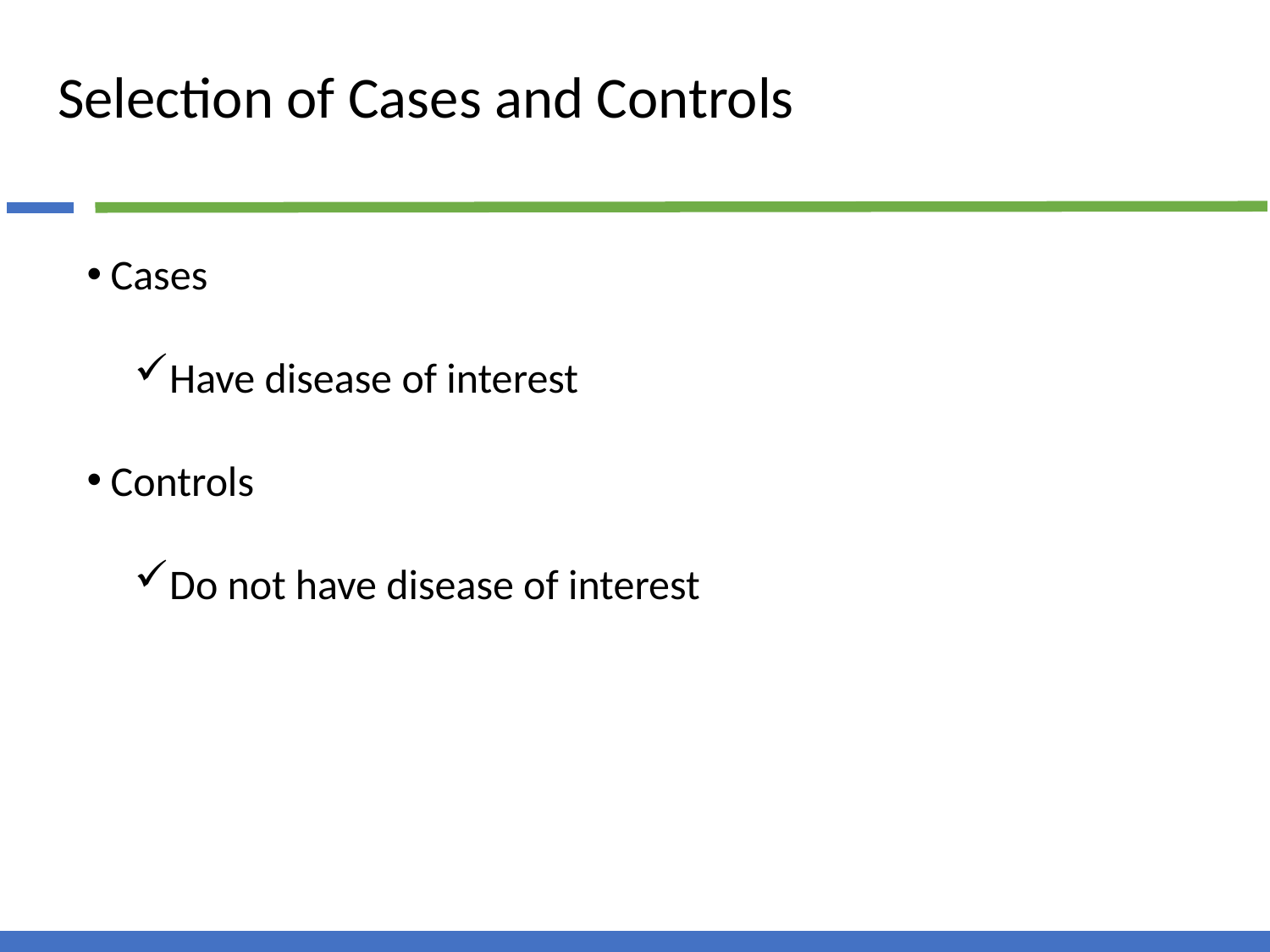

# Selection of Cases and Controls
Cases
Have disease of interest
Controls
Do not have disease of interest